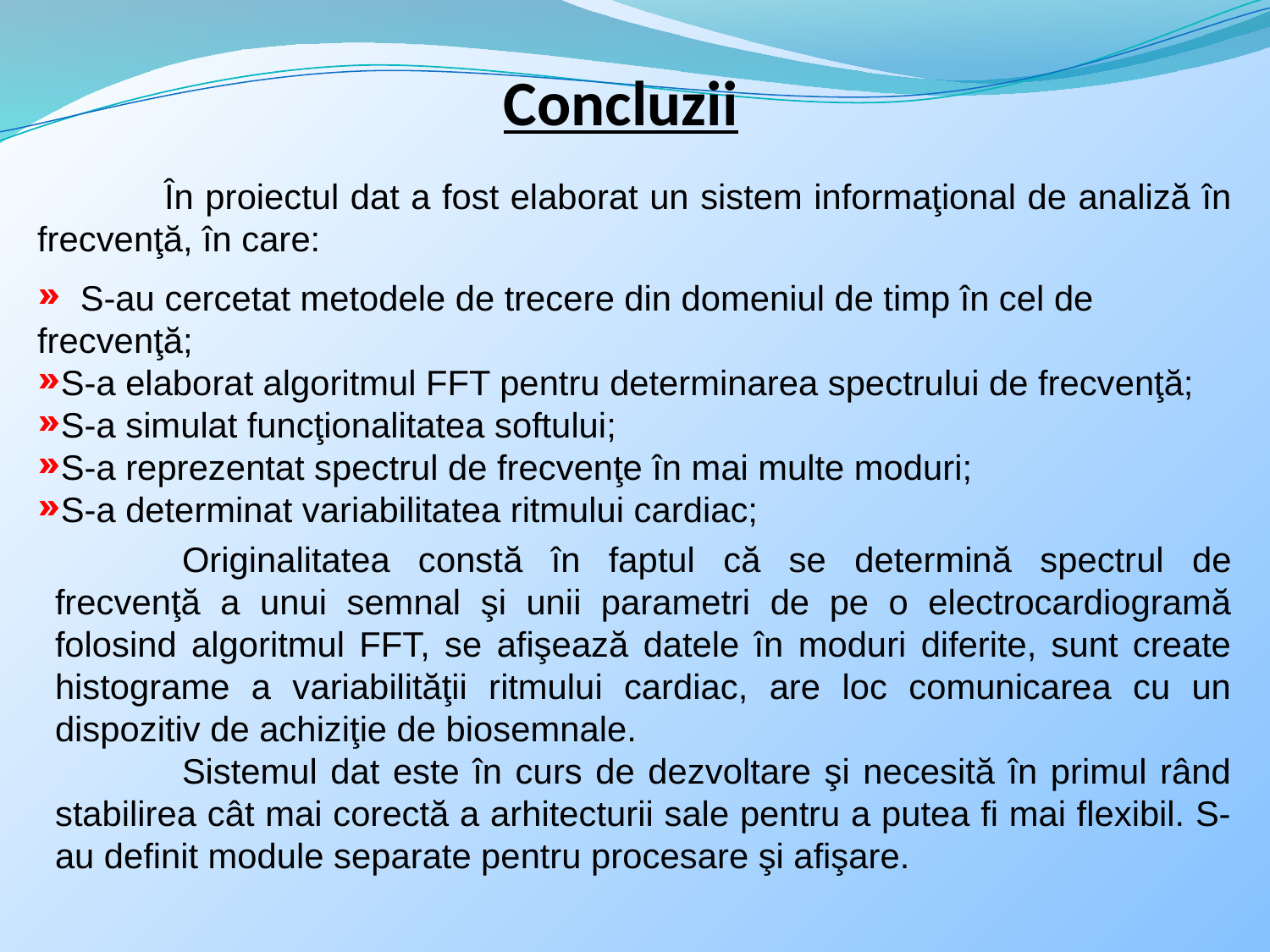

Concluzii
	În proiectul dat a fost elaborat un sistem informaţional de analiză în frecvenţă, în care:
  S-au cercetat metodele de trecere din domeniul de timp în cel de frecvenţă;
S-a elaborat algoritmul FFT pentru determinarea spectrului de frecvenţă;
S-a simulat funcţionalitatea softului;
S-a reprezentat spectrul de frecvenţe în mai multe moduri;
S-a determinat variabilitatea ritmului cardiac;
	Originalitatea constă în faptul că se determină spectrul de frecvenţă a unui semnal şi unii parametri de pe o electrocardiogramă folosind algoritmul FFT, se afişează datele în moduri diferite, sunt create histograme a variabilităţii ritmului cardiac, are loc comunicarea cu un dispozitiv de achiziţie de biosemnale.
	Sistemul dat este în curs de dezvoltare şi necesită în primul rând stabilirea cât mai corectă a arhitecturii sale pentru a putea fi mai flexibil. S-au definit module separate pentru procesare şi afişare.